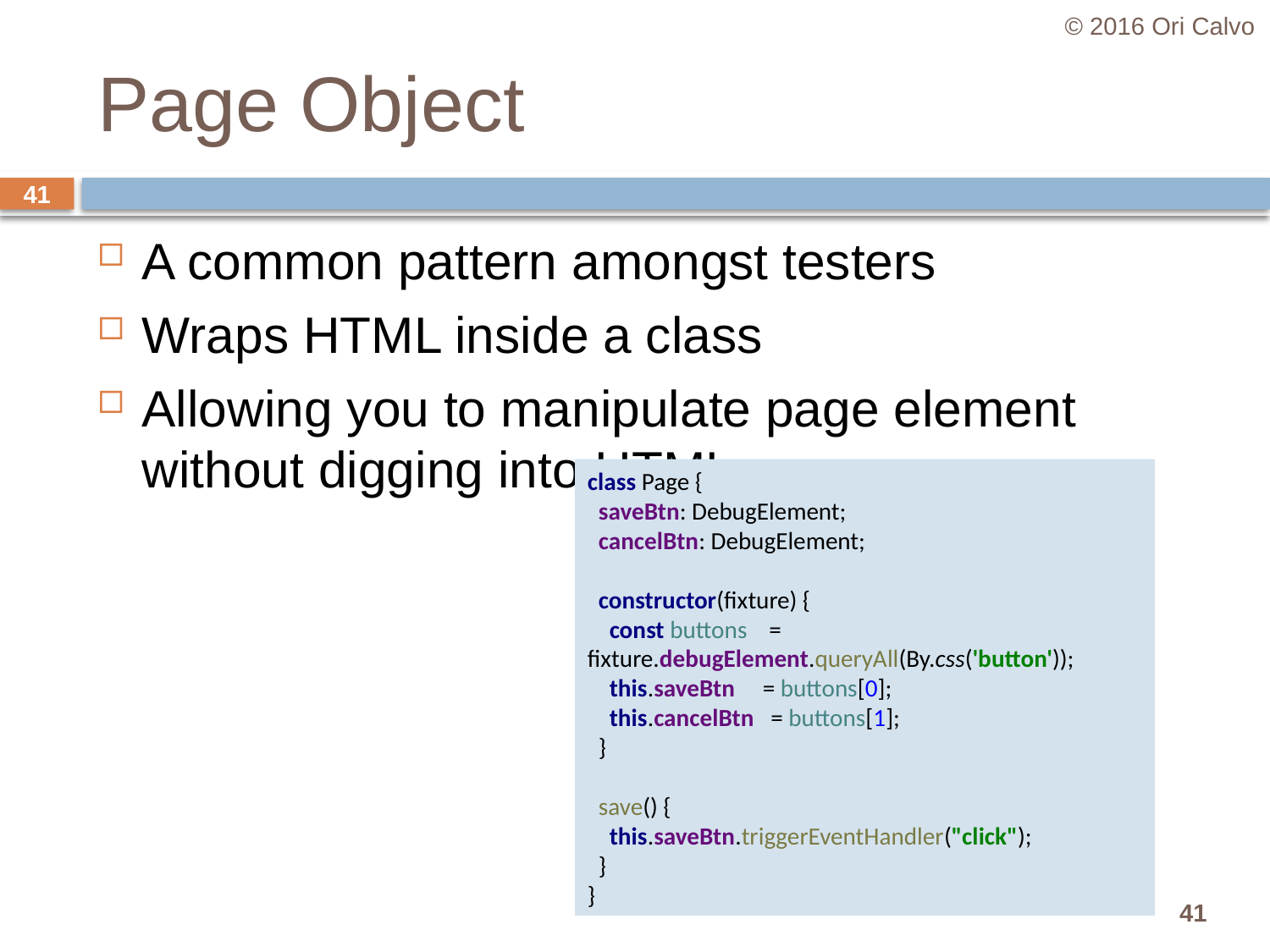

© 2016 Ori Calvo
# Page Object
41
A common pattern amongst testers
Wraps HTML inside a class
Allowing you to manipulate page element without digging into HTML
class Page {
  saveBtn: DebugElement;
  cancelBtn: DebugElement;
  constructor(fixture) {
    const buttons    = fixture.debugElement.queryAll(By.css('button'));
    this.saveBtn     = buttons[0];
    this.cancelBtn   = buttons[1];
  }
  save() {
    this.saveBtn.triggerEventHandler("click");
  }
}